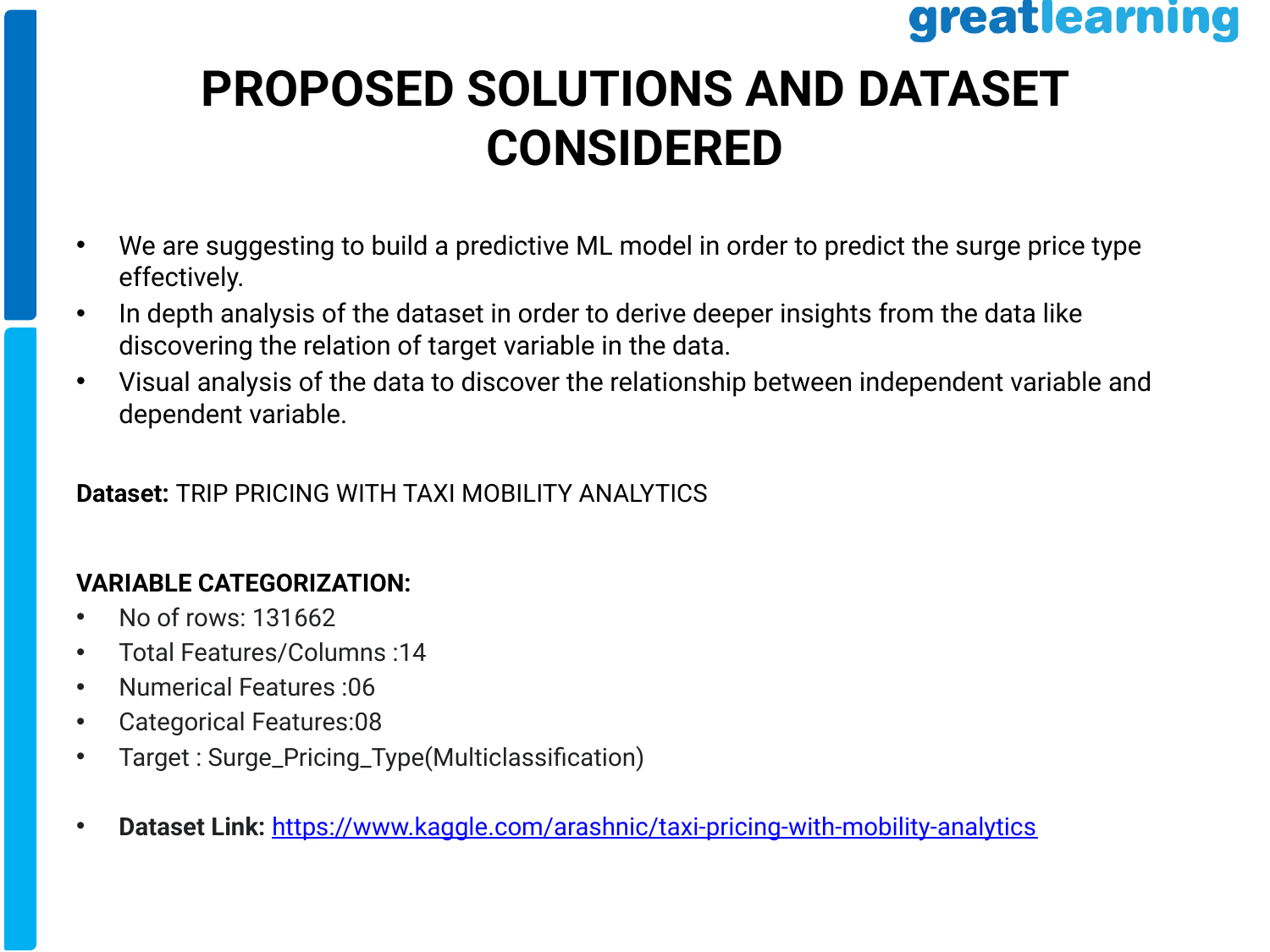

# PROPOSED SOLUTIONS AND DATASET CONSIDERED
We are suggesting to build a predictive ML model in order to predict the surge price type effectively.
In depth analysis of the dataset in order to derive deeper insights from the data like discovering the relation of target variable in the data.
Visual analysis of the data to discover the relationship between independent variable and dependent variable.

Dataset: TRIP PRICING WITH TAXI MOBILITY ANALYTICS

VARIABLE CATEGORIZATION:
No of rows: 131662
Total Features/Columns :14
Numerical Features :06
Categorical Features:08
Target : Surge_Pricing_Type(Multiclassification)

Dataset Link: https://www.kaggle.com/arashnic/taxi-pricing-with-mobility-analytics